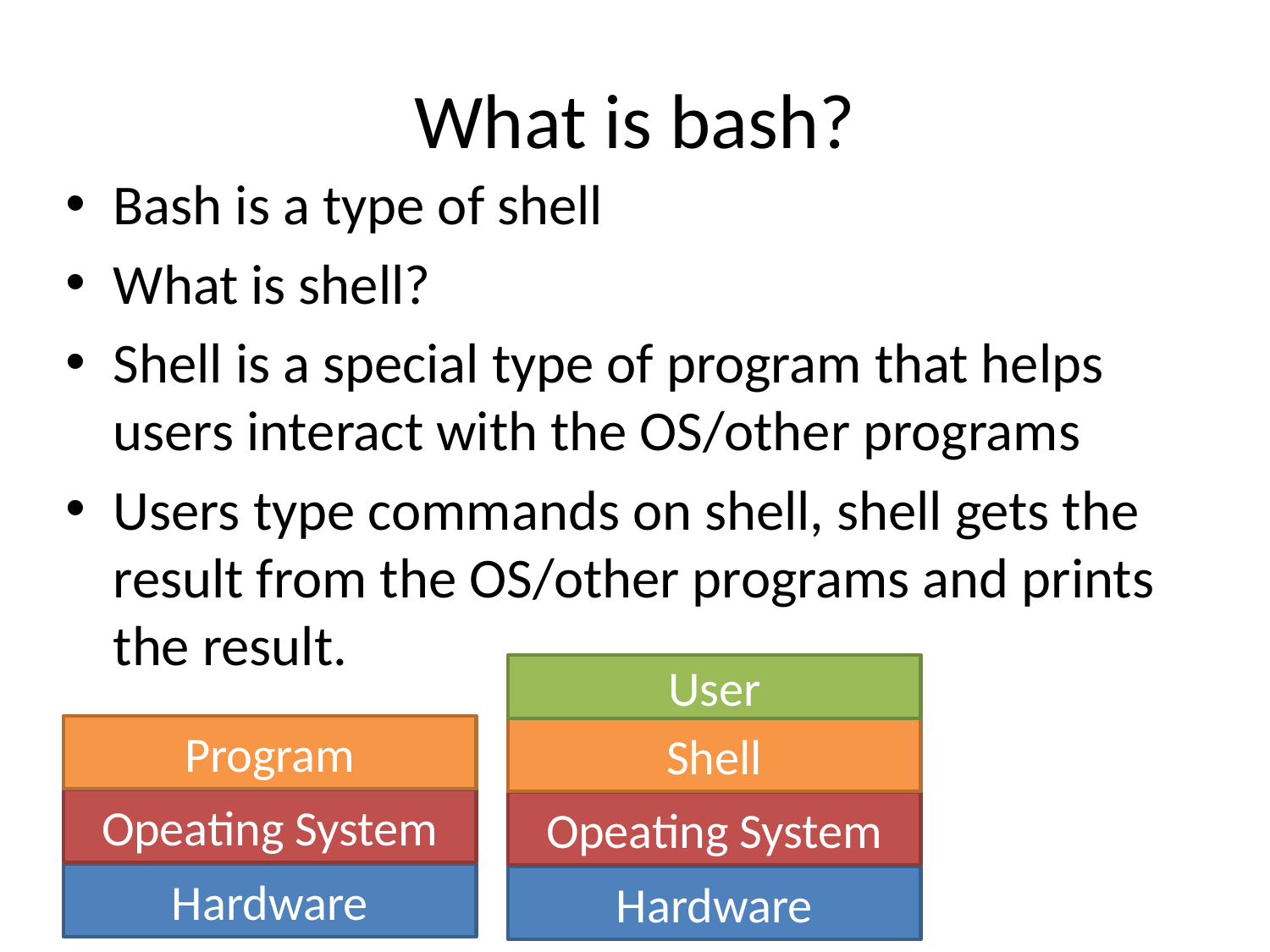

# What is bash?
Bash is a type of shell
What is shell?
Shell is a special type of program that helps users interact with the OS/other programs
Users type commands on shell, shell gets the result from the OS/other programs and prints the result.

User
Program
Shell
Opeating System
Opeating System
Hardware
Hardware